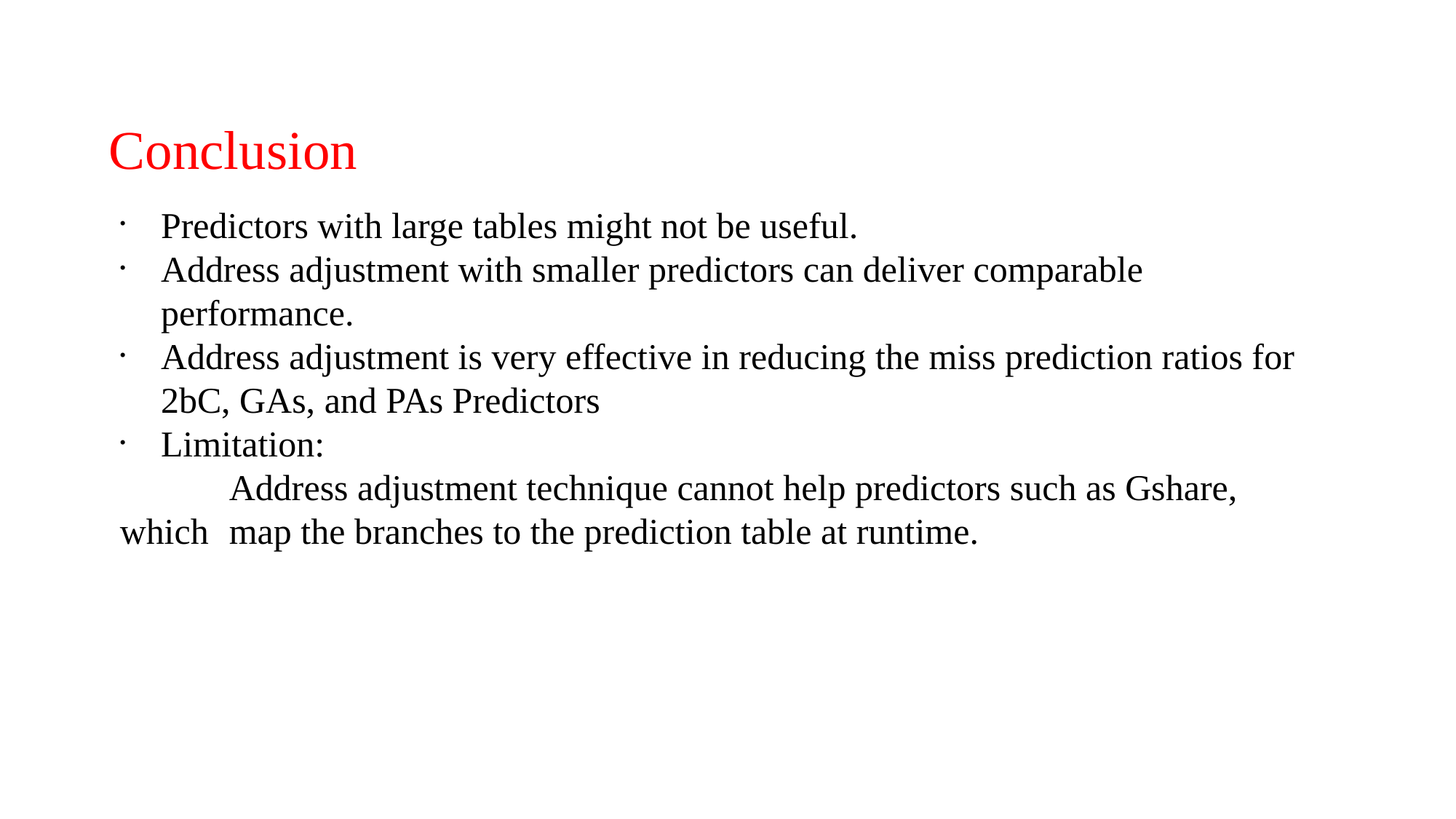

Conclusion
Predictors with large tables might not be useful.
Address adjustment with smaller predictors can deliver comparable performance.
Address adjustment is very effective in reducing the miss prediction ratios for 2bC, GAs, and PAs Predictors
Limitation:
 	Address adjustment technique cannot help predictors such as Gshare, which  	map the branches to the prediction table at runtime.